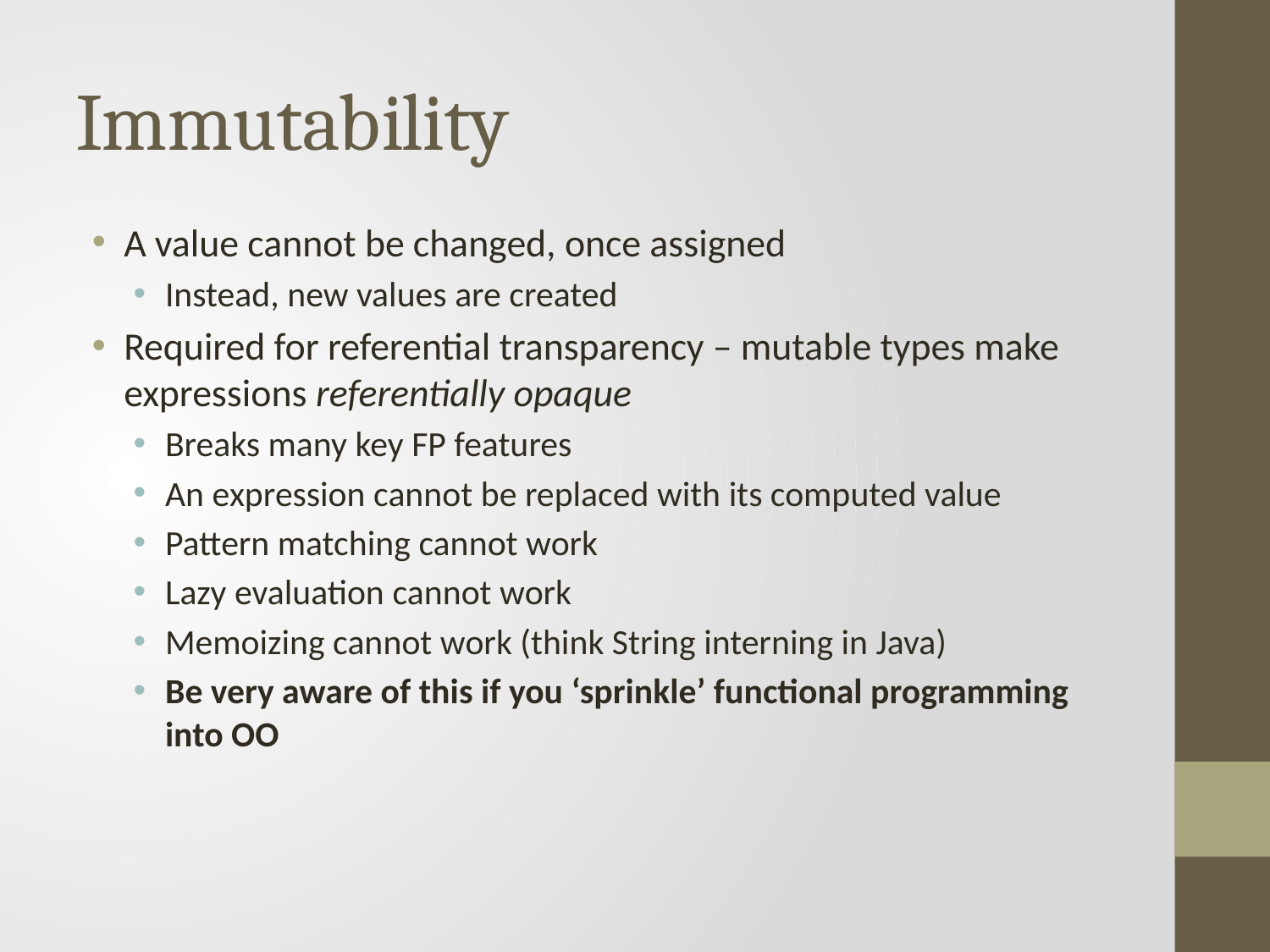

# Immutability
A value cannot be changed, once assigned
Instead, new values are created
Required for referential transparency – mutable types make expressions referentially opaque
Breaks many key FP features
An expression cannot be replaced with its computed value
Pattern matching cannot work
Lazy evaluation cannot work
Memoizing cannot work (think String interning in Java)
Be very aware of this if you ‘sprinkle’ functional programming into OO